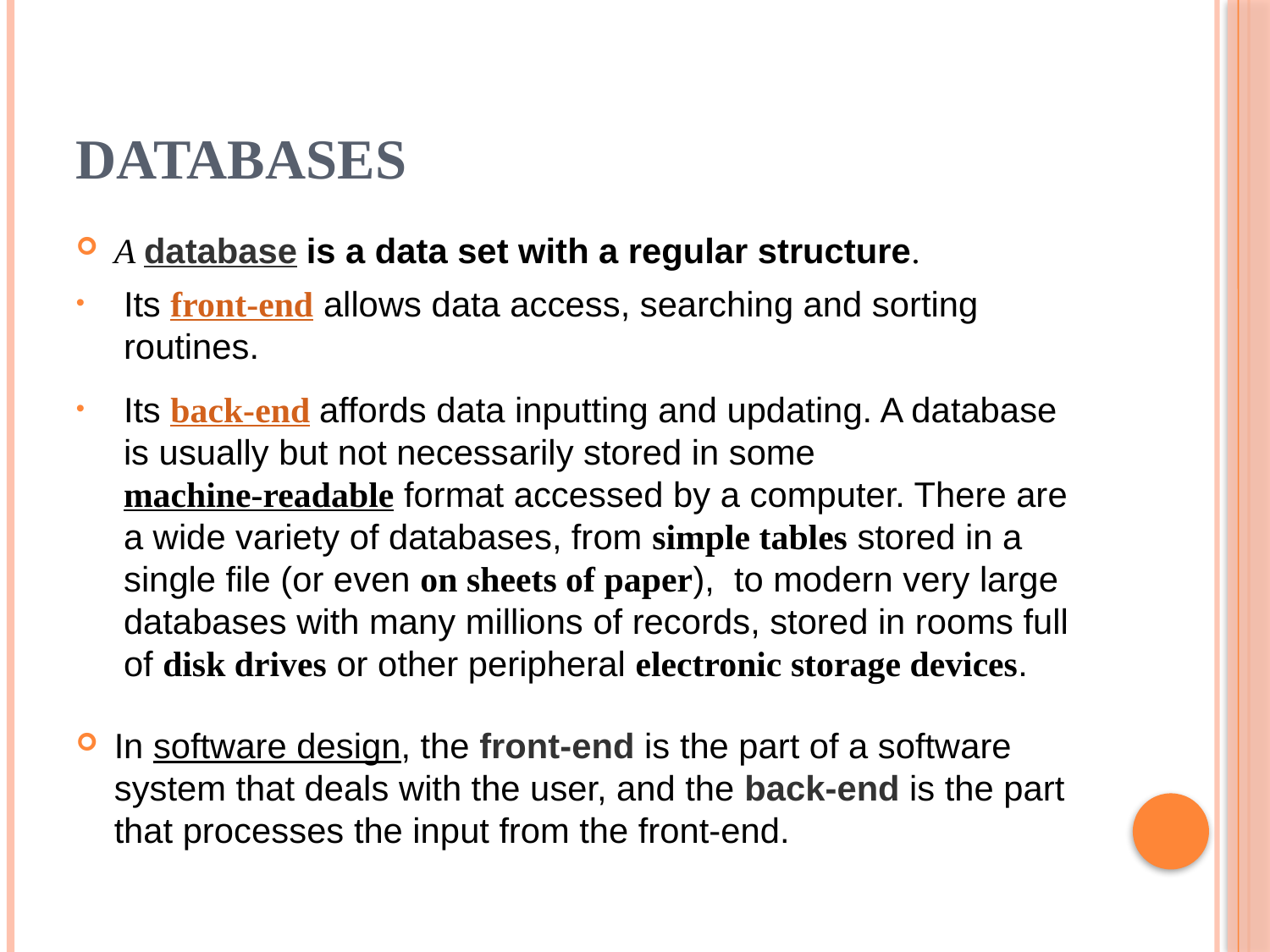

# Databases
A database is a data set with a regular structure.
Its front-end allows data access, searching and sorting routines.
Its back-end affords data inputting and updating. A database is usually but not necessarily stored in some machine-readable format accessed by a computer. There are a wide variety of databases, from simple tables stored in a single file (or even on sheets of paper),  to modern very large databases with many millions of records, stored in rooms full of disk drives or other peripheral electronic storage devices.
In software design, the front-end is the part of a software system that deals with the user, and the back-end is the part that processes the input from the front-end.